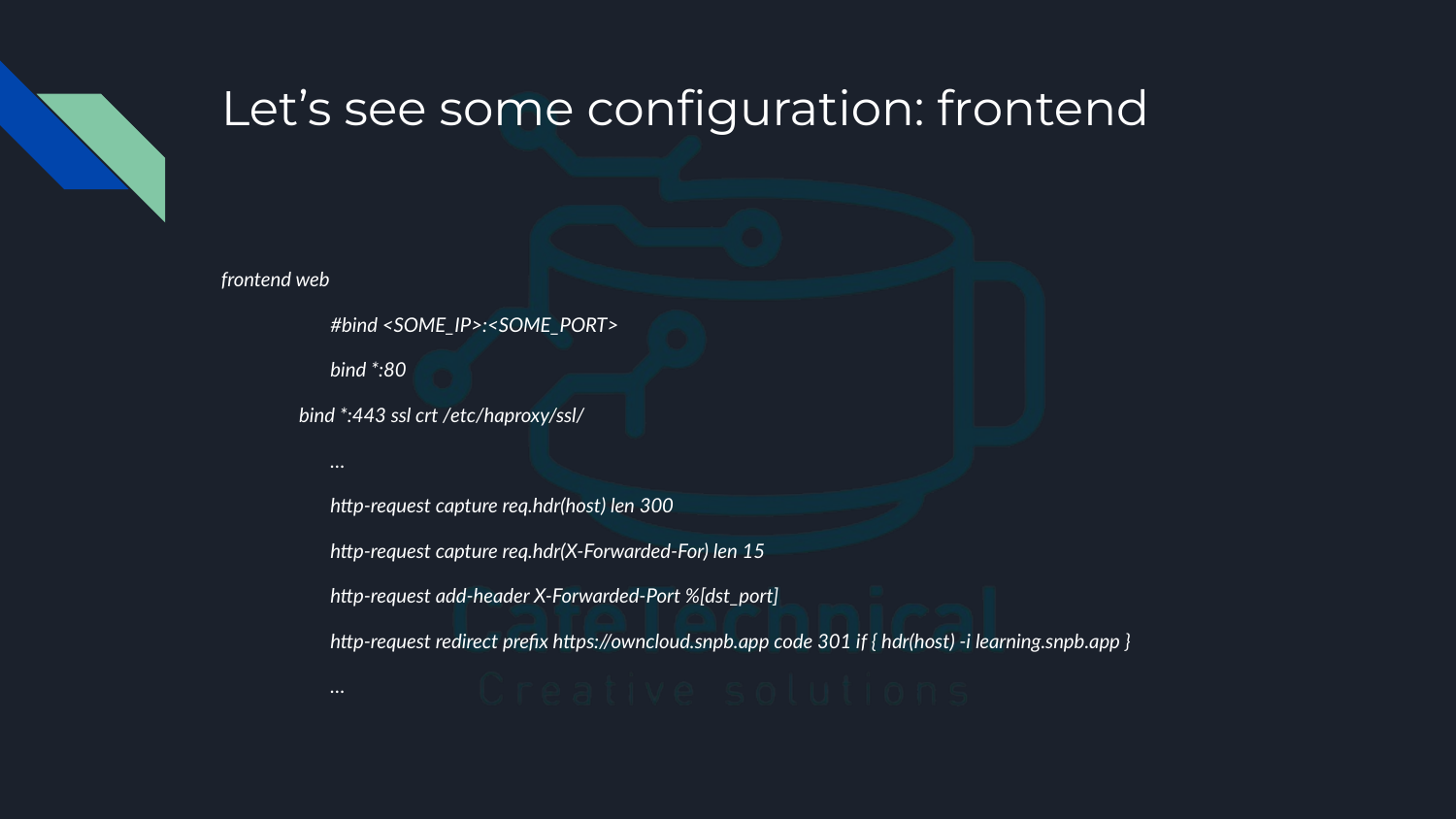

# Let’s see some configuration: frontend
frontend web
	#bind <SOME_IP>:<SOME_PORT>
	bind *:80
bind *:443 ssl crt /etc/haproxy/ssl/
	…
	http-request capture req.hdr(host) len 300
    	http-request capture req.hdr(X-Forwarded-For) len 15
	http-request add-header X-Forwarded-Port %[dst_port]
	http-request redirect prefix https://owncloud.snpb.app code 301 if { hdr(host) -i learning.snpb.app }
	…